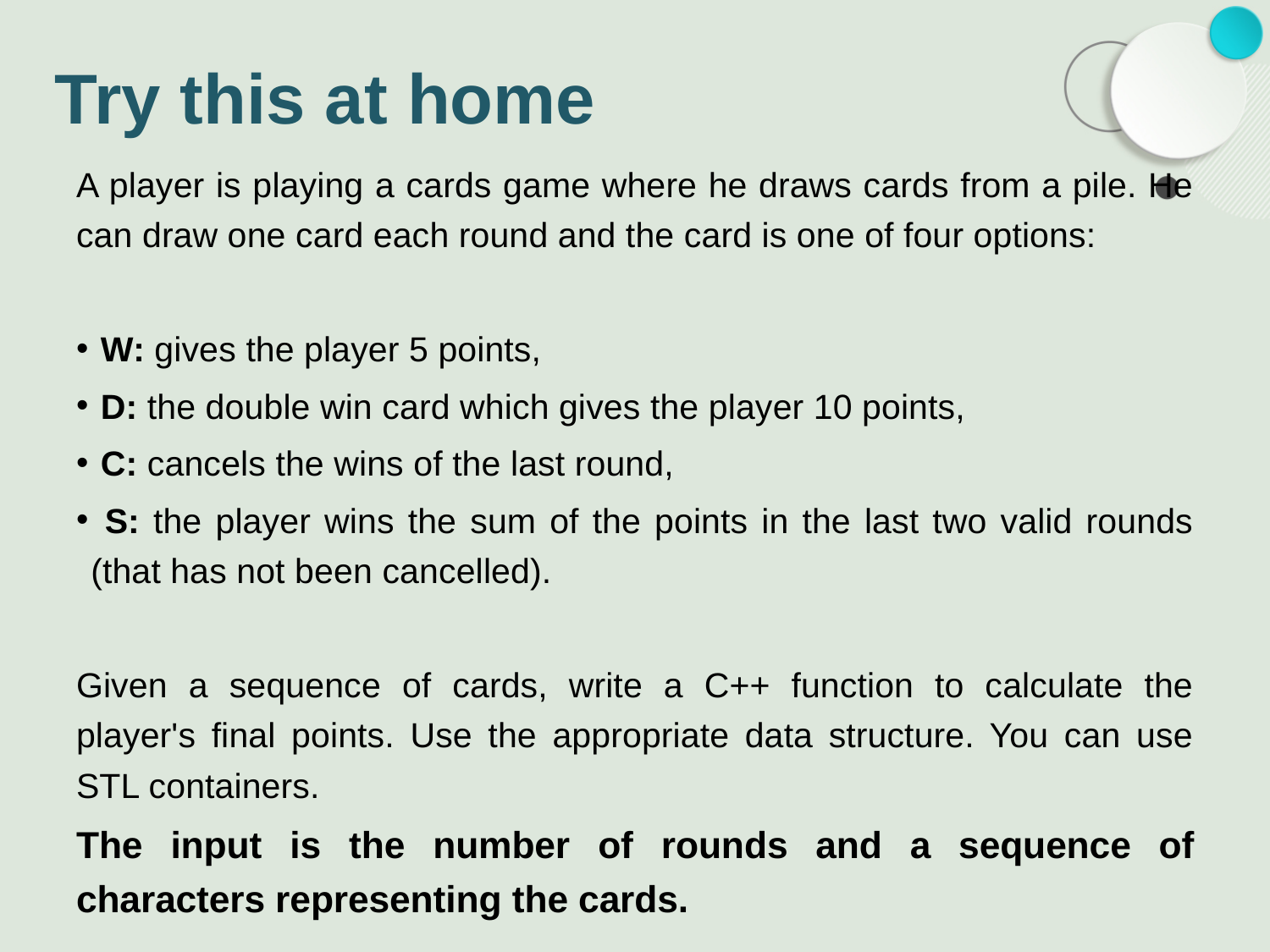

# Try this at home
A player is playing a cards game where he draws cards from a pile. He can draw one card each round and the card is one of four options:

 W: gives the player 5 points,
 D: the double win card which gives the player 10 points,
 C: cancels the wins of the last round,
 S: the player wins the sum of the points in the last two valid rounds (that has not been cancelled).

Given a sequence of cards, write a C++ function to calculate the player's final points. Use the appropriate data structure. You can use STL containers.
The input is the number of rounds and a sequence of characters representing the cards.